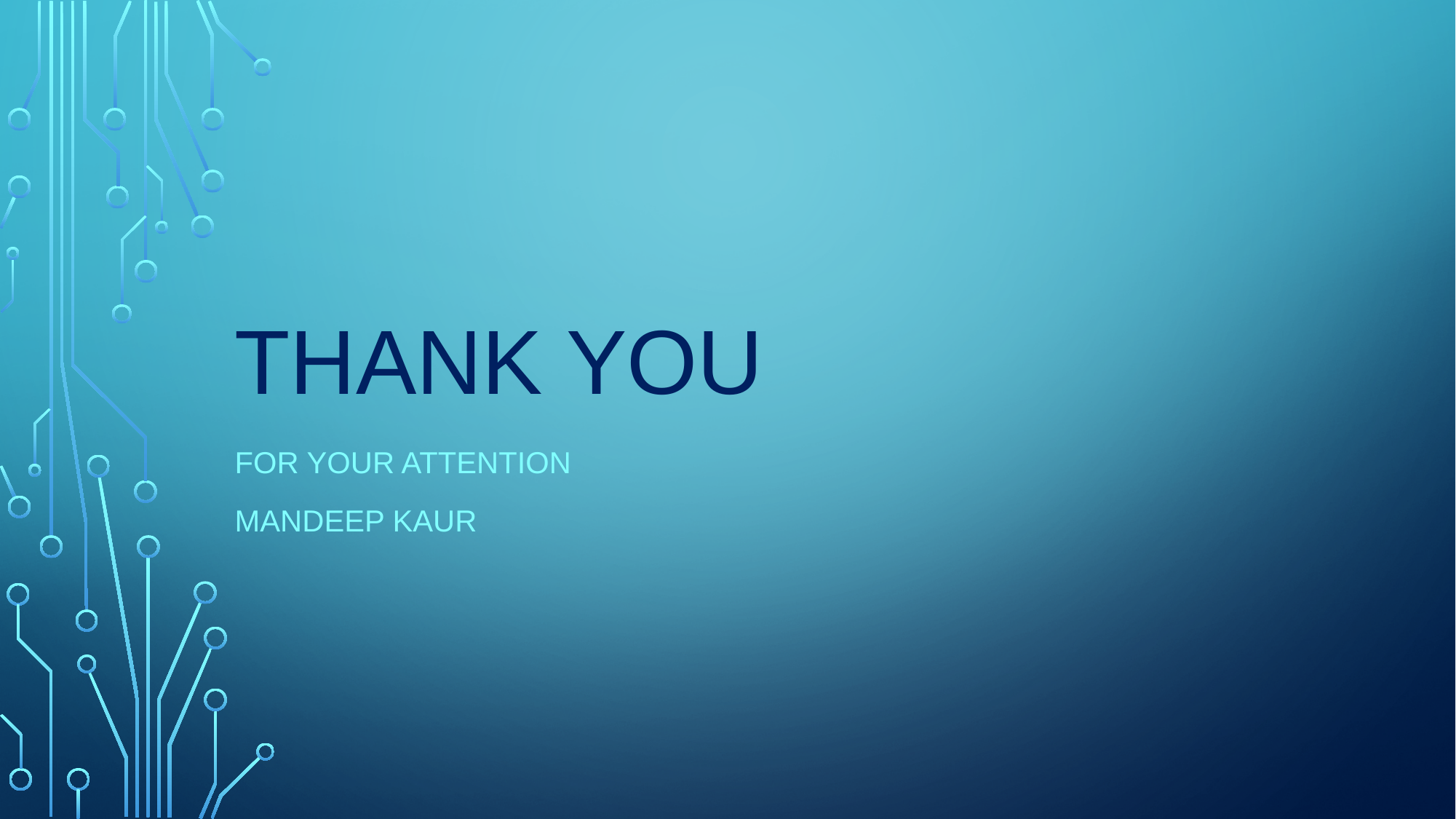

# Thank you
For your attention
Mandeep kaur